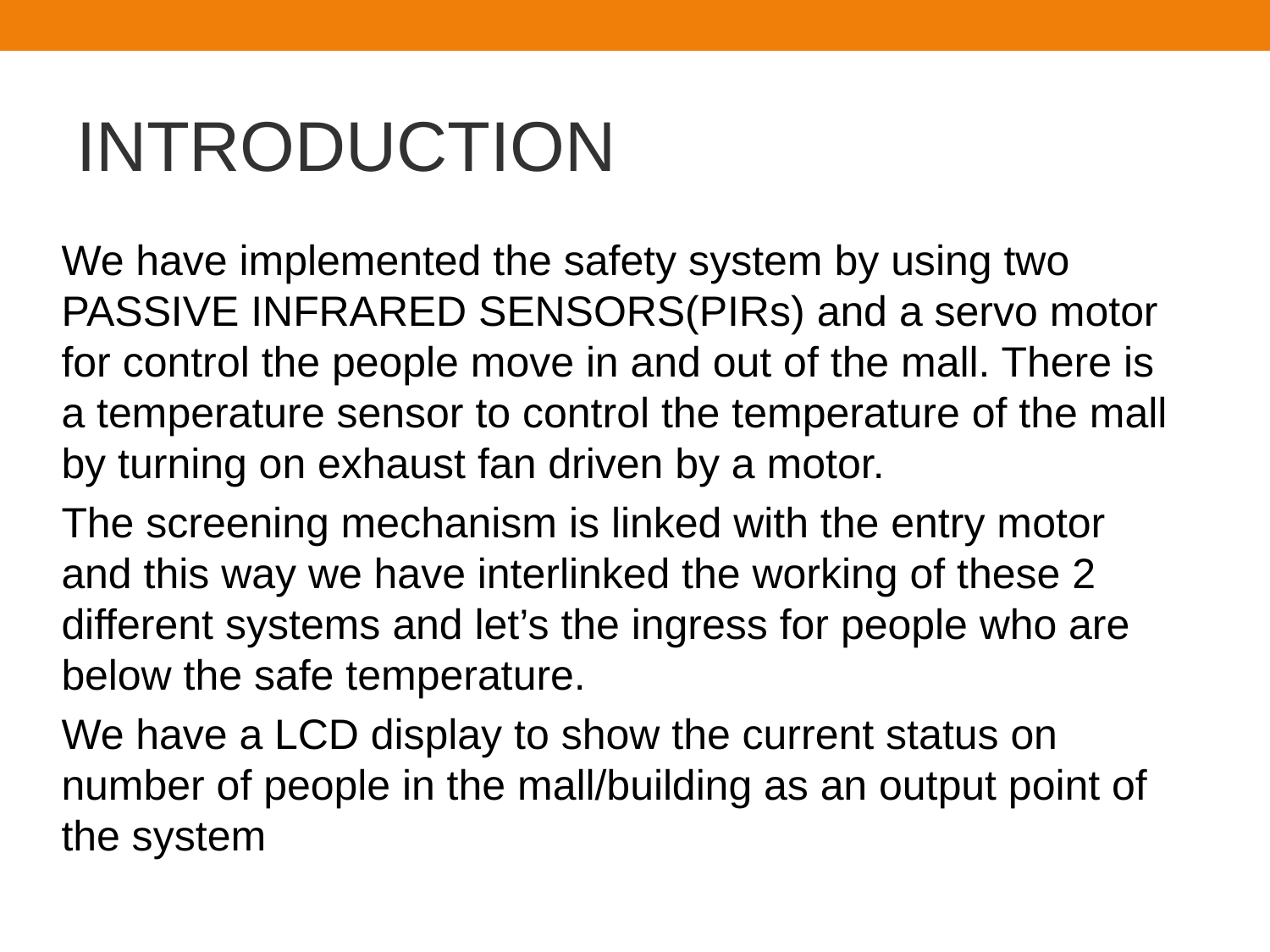

# INTRODUCTION
We have implemented the safety system by using two PASSIVE INFRARED SENSORS(PIRs) and a servo motor for control the people move in and out of the mall. There is a temperature sensor to control the temperature of the mall by turning on exhaust fan driven by a motor.
The screening mechanism is linked with the entry motor and this way we have interlinked the working of these 2 different systems and let’s the ingress for people who are below the safe temperature.
We have a LCD display to show the current status on number of people in the mall/building as an output point of the system